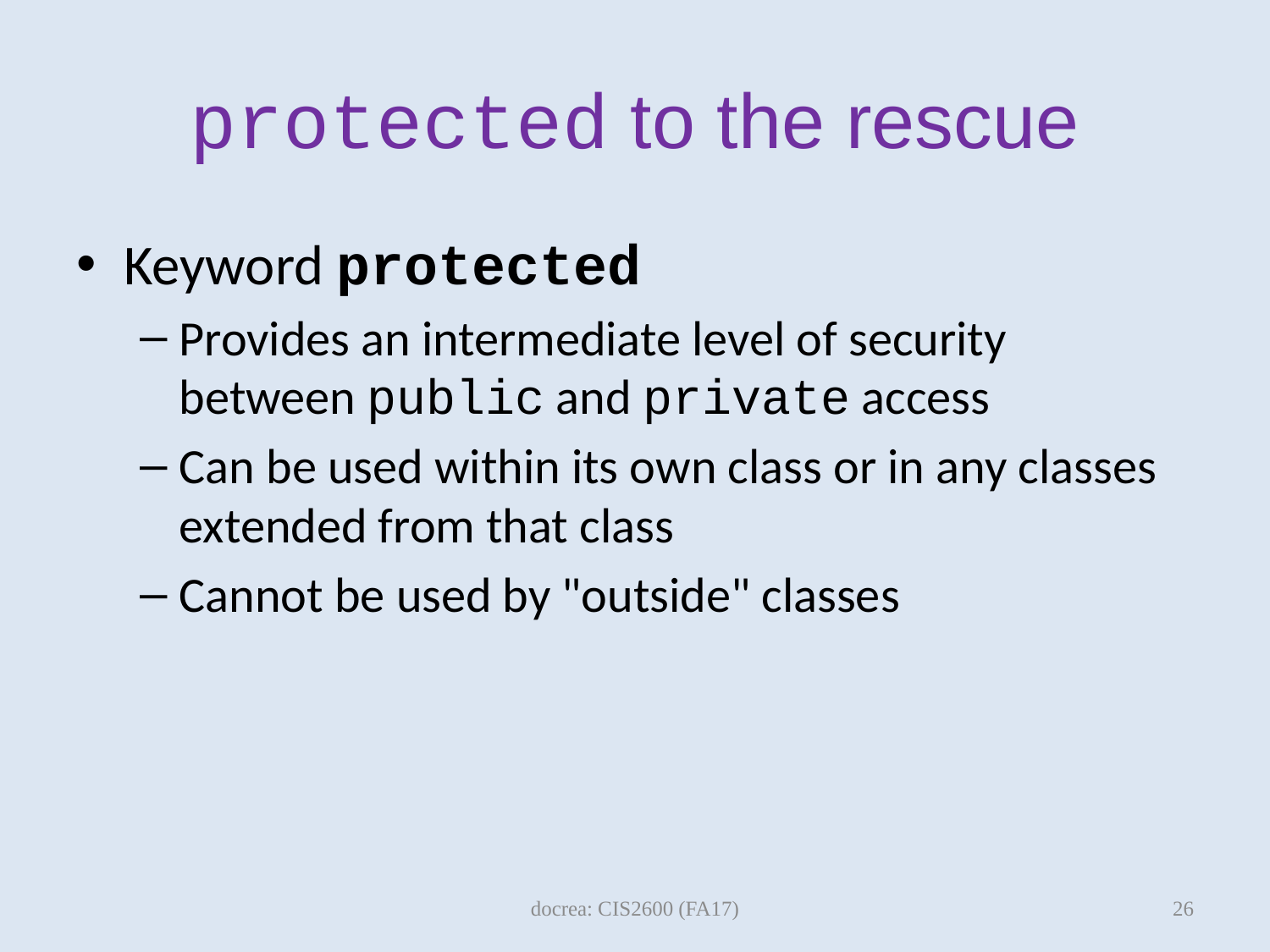

# protected to the rescue
Keyword protected
Provides an intermediate level of security between public and private access
Can be used within its own class or in any classes extended from that class
Cannot be used by "outside" classes
26
docrea: CIS2600 (FA17)